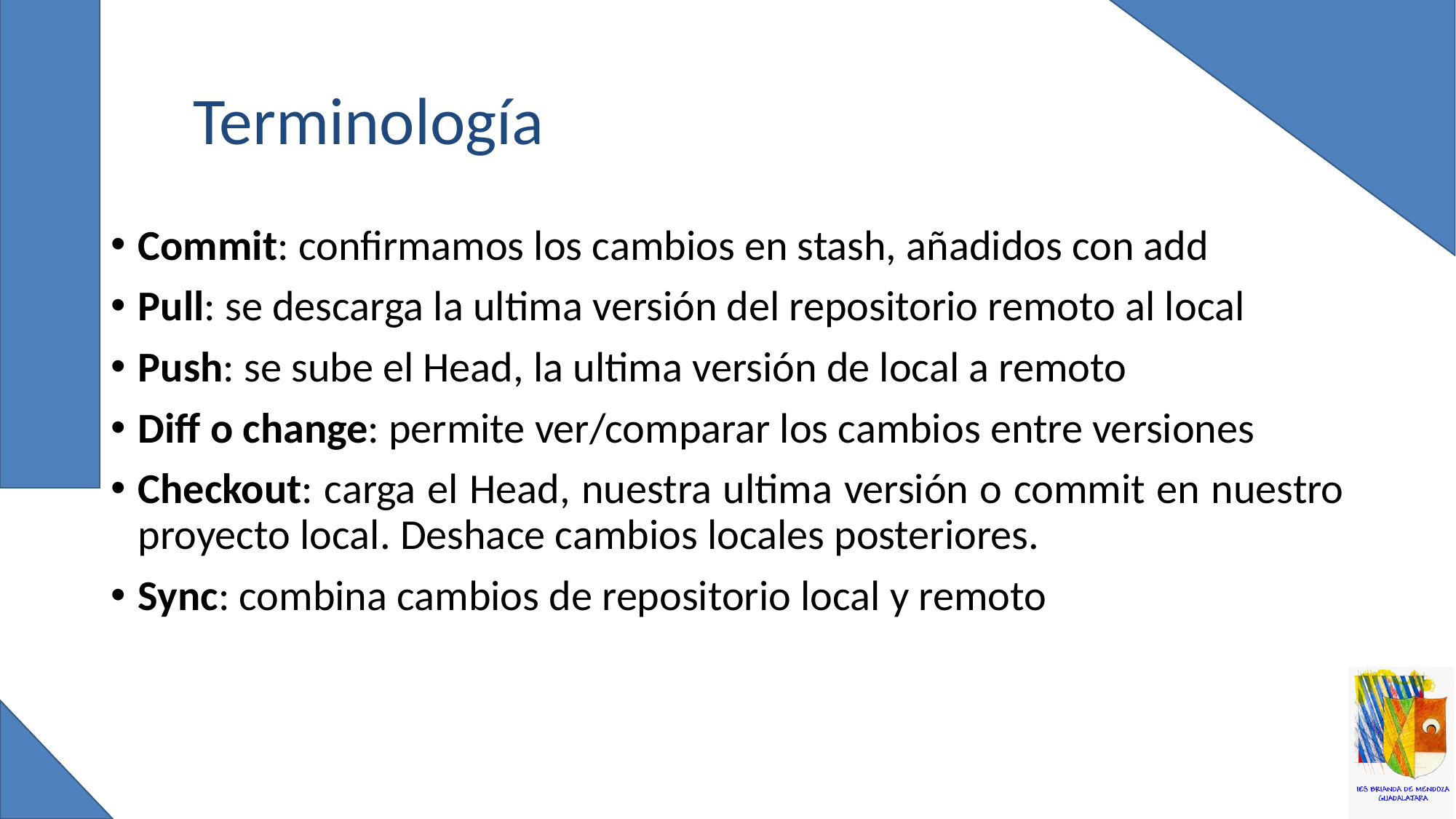

# Terminología
Commit: confirmamos los cambios en stash, añadidos con add
Pull: se descarga la ultima versión del repositorio remoto al local
Push: se sube el Head, la ultima versión de local a remoto
Diff o change: permite ver/comparar los cambios entre versiones
Checkout: carga el Head, nuestra ultima versión o commit en nuestro proyecto local. Deshace cambios locales posteriores.
Sync: combina cambios de repositorio local y remoto